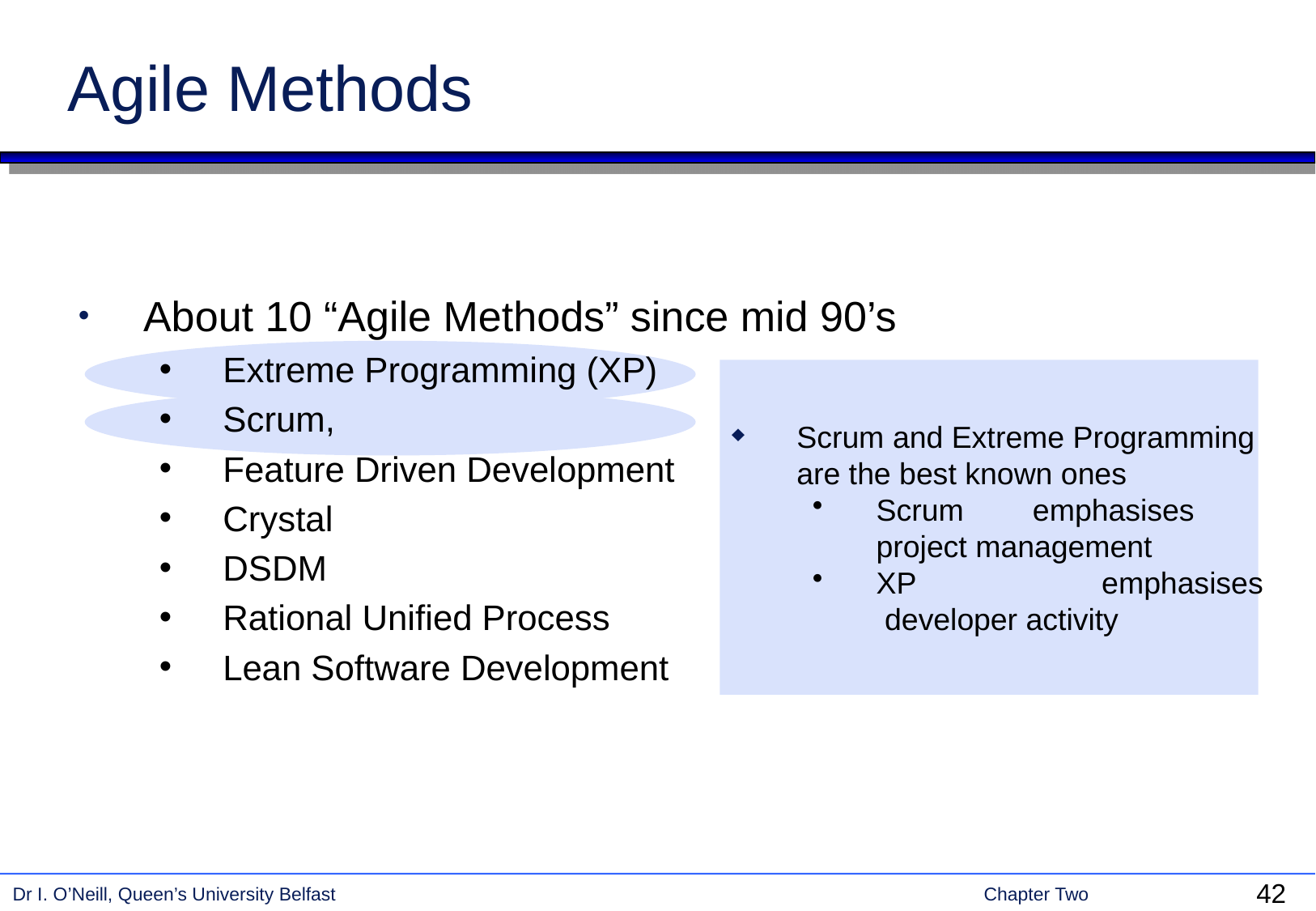

# Agile Methods
About 10 “Agile Methods” since mid 90’s
Extreme Programming (XP)
Scrum,
Feature Driven Development
Crystal
DSDM
Rational Unified Process
Lean Software Development

Scrum and Extreme Programming
are the best known ones
Scrum emphasises
project management
XP emphasises
 developer activity